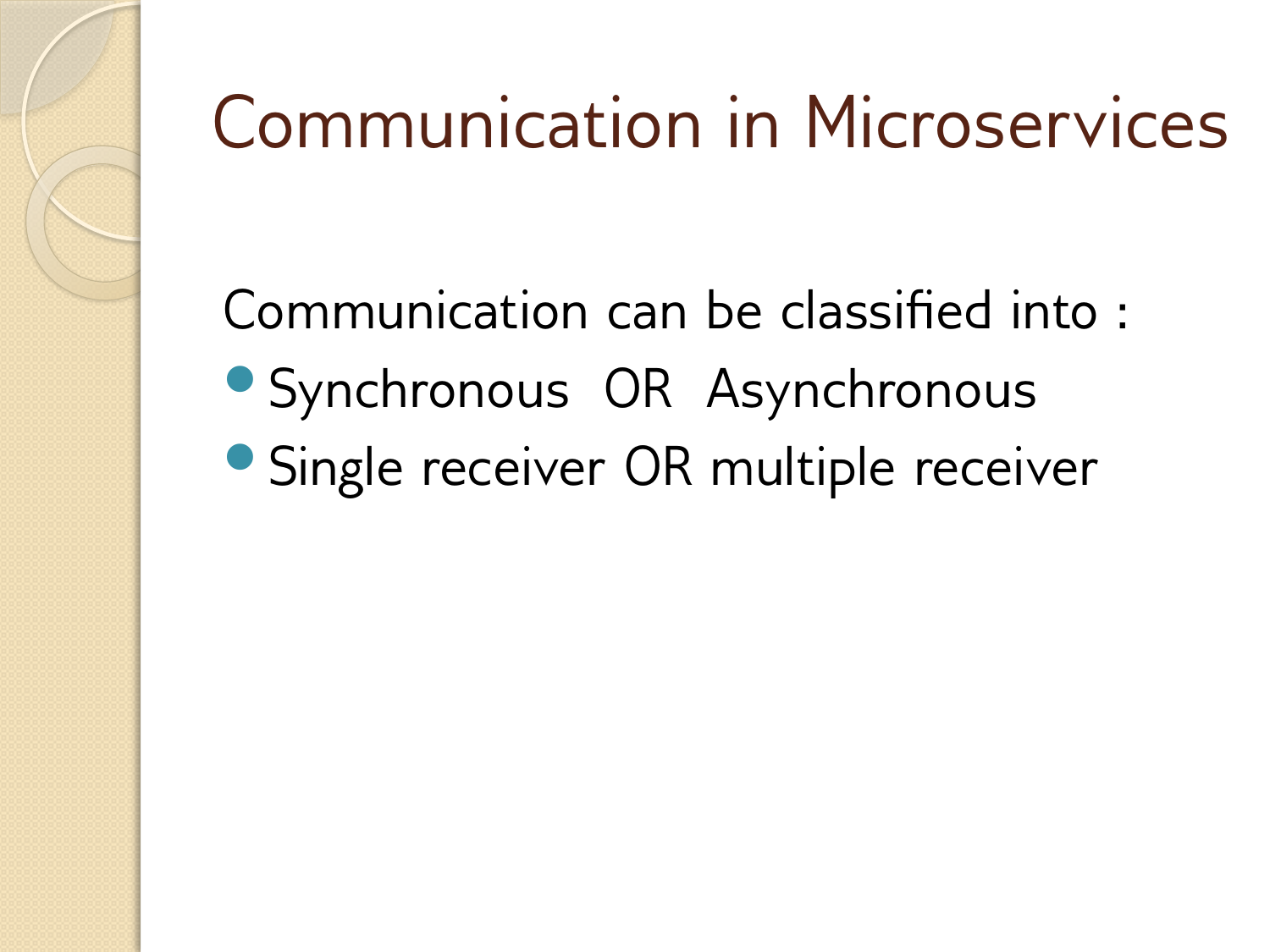

# Communication in Microservices
Communication can be classified into :
Synchronous  OR  Asynchronous
Single receiver OR multiple receiver